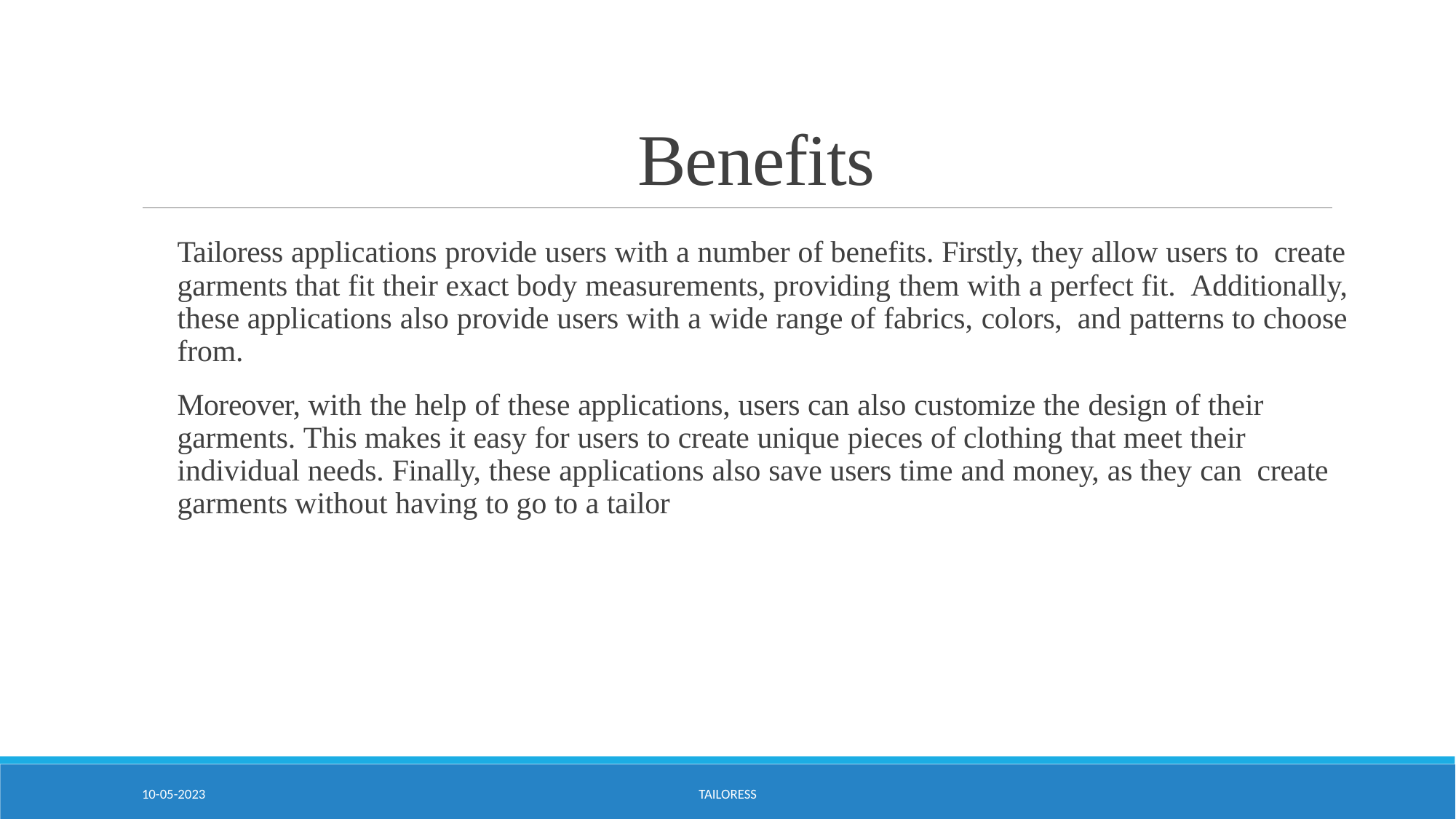

# Benefits
Tailoress applications provide users with a number of benefits. Firstly, they allow users to  create garments that fit their exact body measurements, providing them with a perfect fit.  Additionally, these applications also provide users with a wide range of fabrics, colors,  and patterns to choose from.
Moreover, with the help of these applications, users can also customize the design of their  garments. This makes it easy for users to create unique pieces of clothing that meet their  individual needs. Finally, these applications also save users time and money, as they can  create garments without having to go to a tailor
10-05-2023
Tailoress